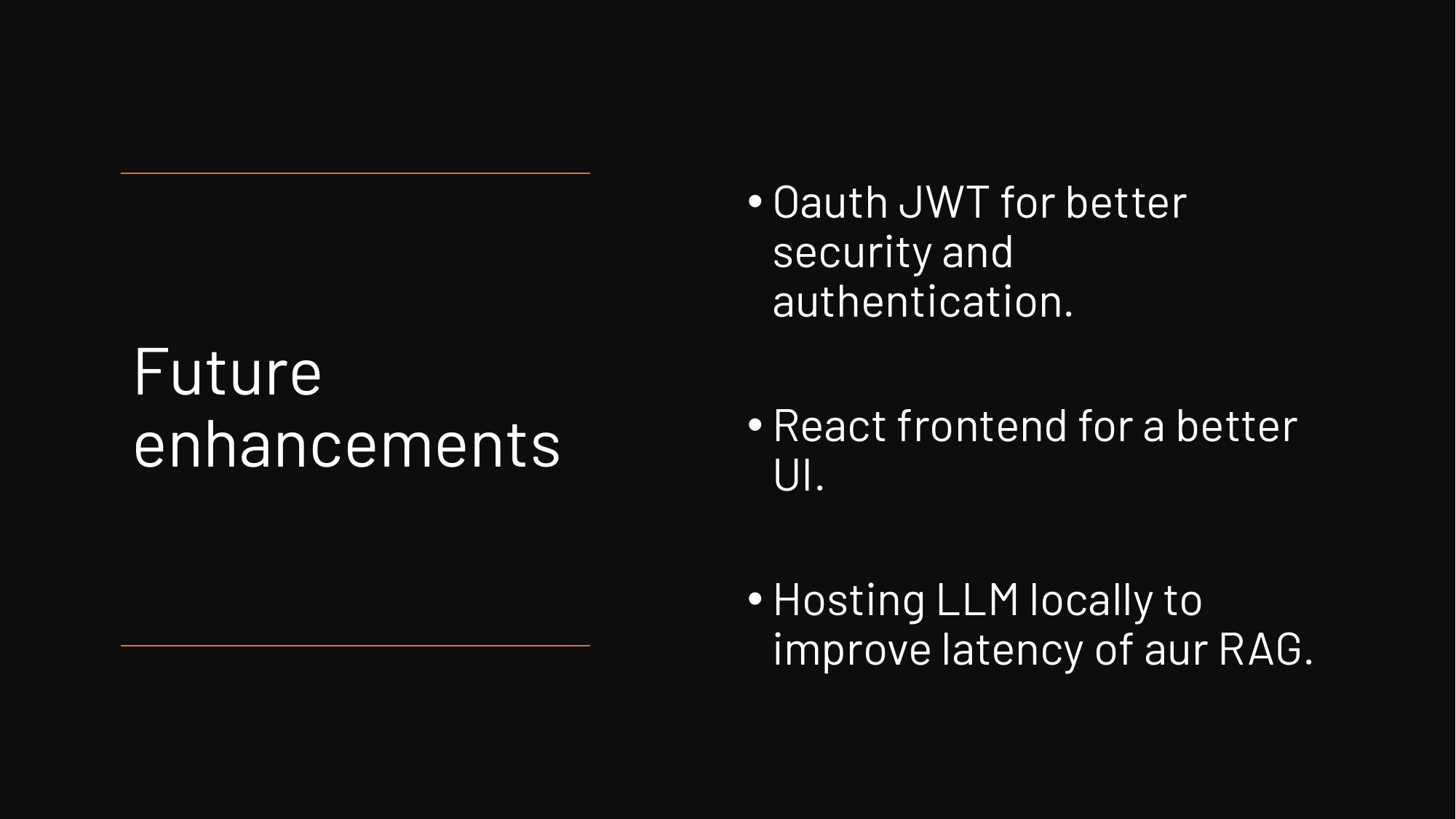

# Future enhancements
Oauth JWT for better security and authentication.

React frontend for a better UI.

Hosting LLM locally to improve latency of aur RAG.